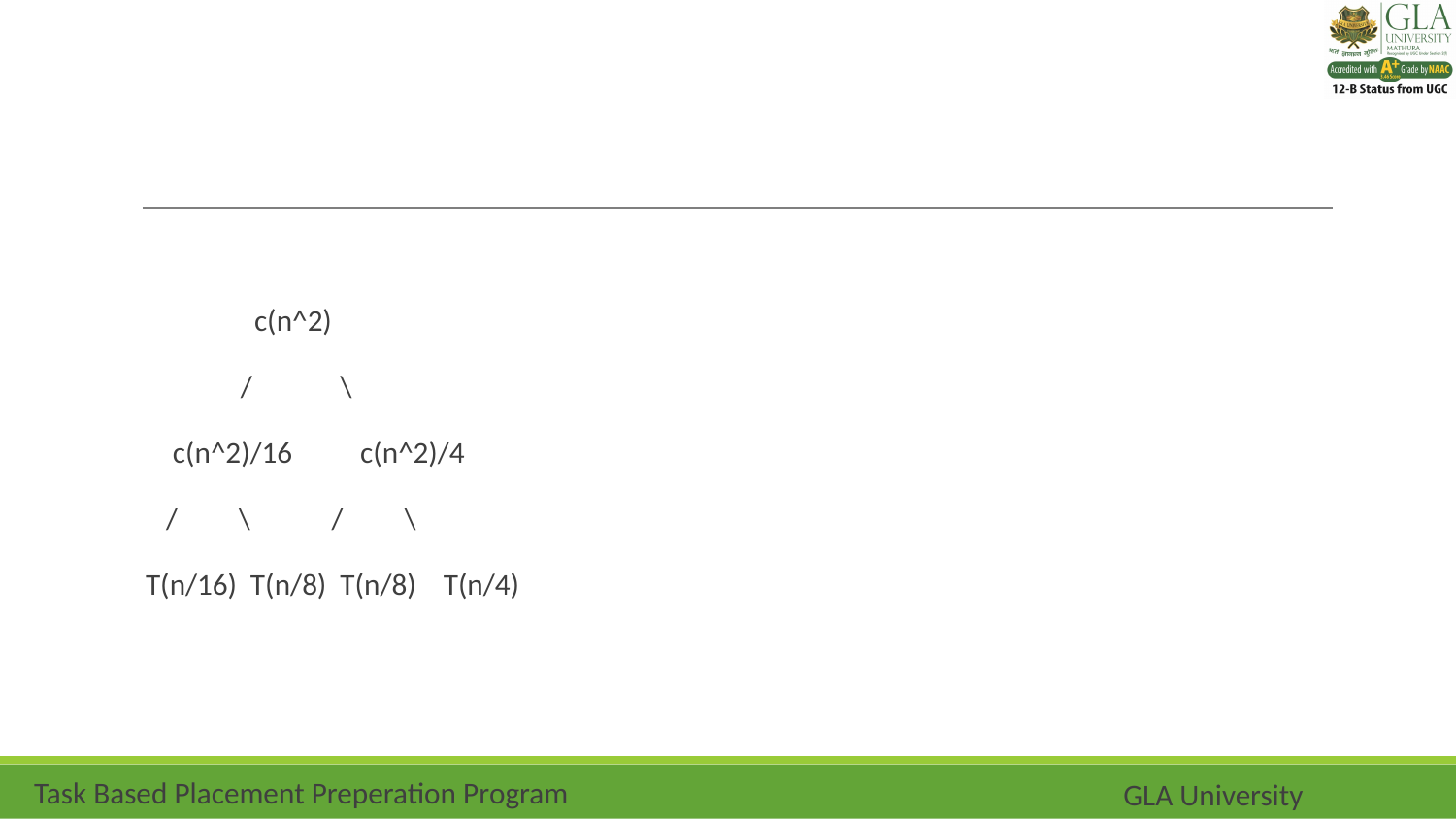

#

                c(n^2)
              /             \
    c(n^2)/16          c(n^2)/4
   /         \            /         \
T(n/16)  T(n/8)  T(n/8)    T(n/4)